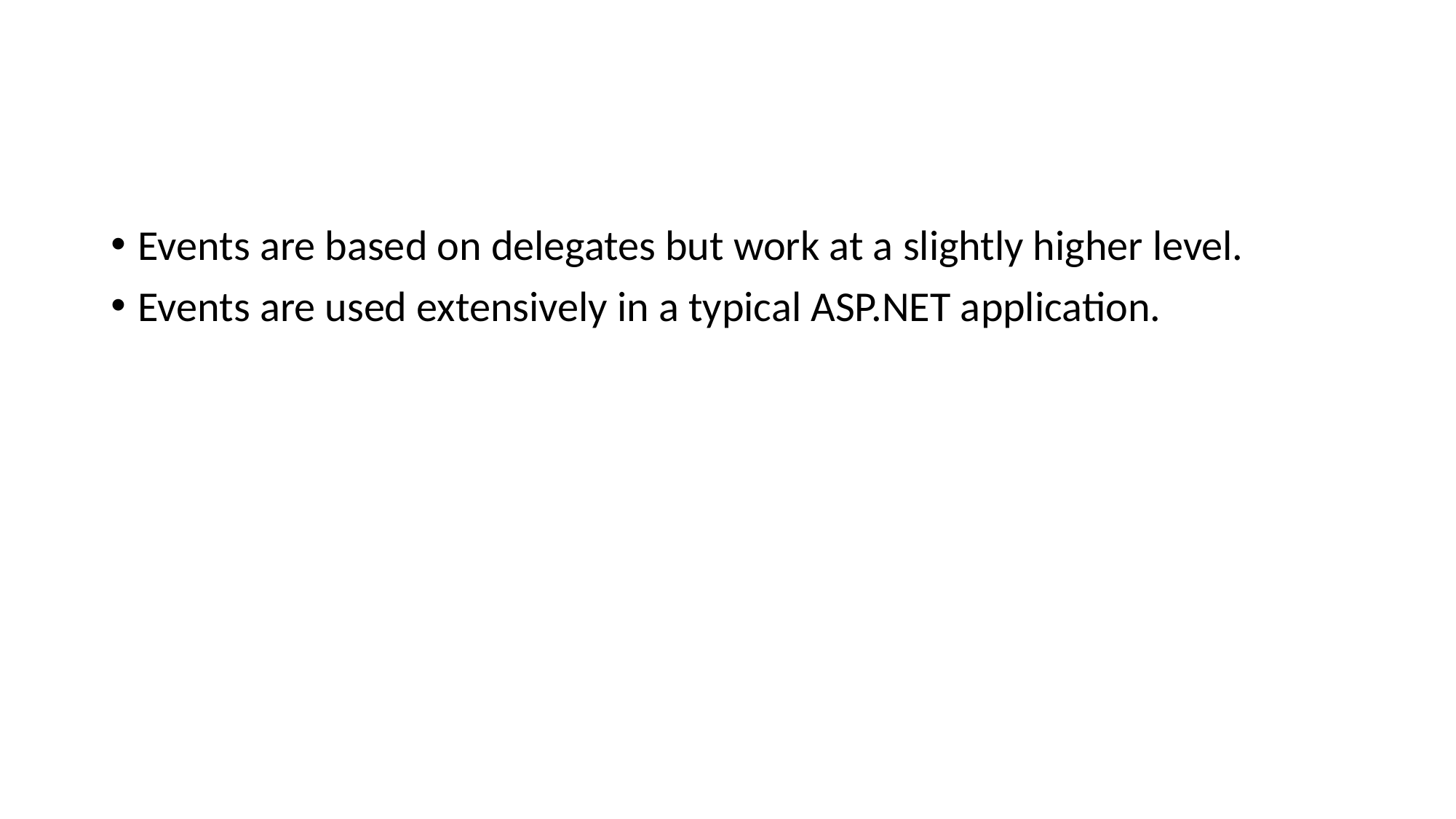

#
Events are based on delegates but work at a slightly higher level.
Events are used extensively in a typical ASP.NET application.